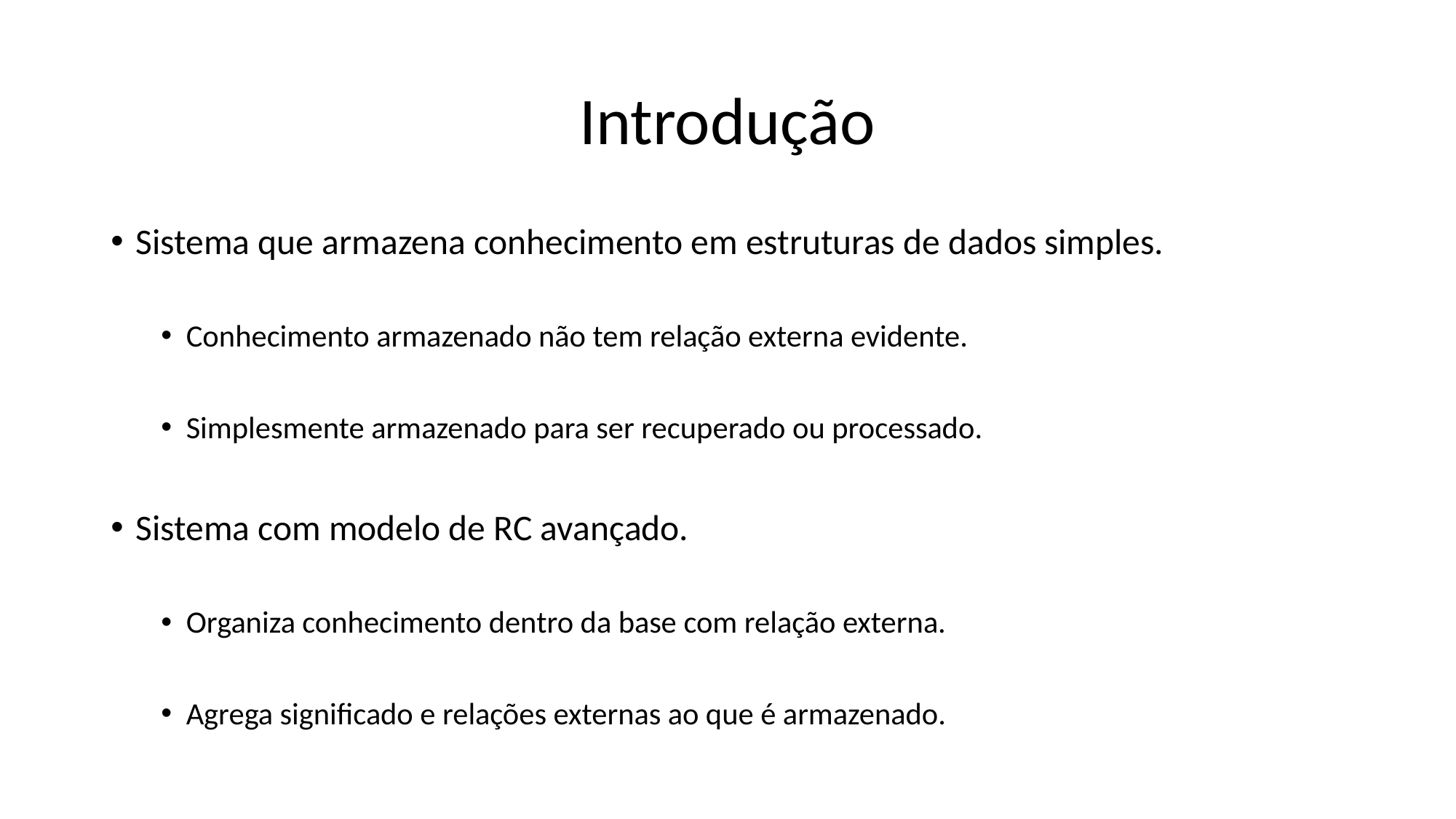

# Introdução
Sistema que armazena conhecimento em estruturas de dados simples.

Conhecimento armazenado não tem relação externa evidente.

Simplesmente armazenado para ser recuperado ou processado.

Sistema com modelo de RC avançado.

Organiza conhecimento dentro da base com relação externa.

Agrega significado e relações externas ao que é armazenado.